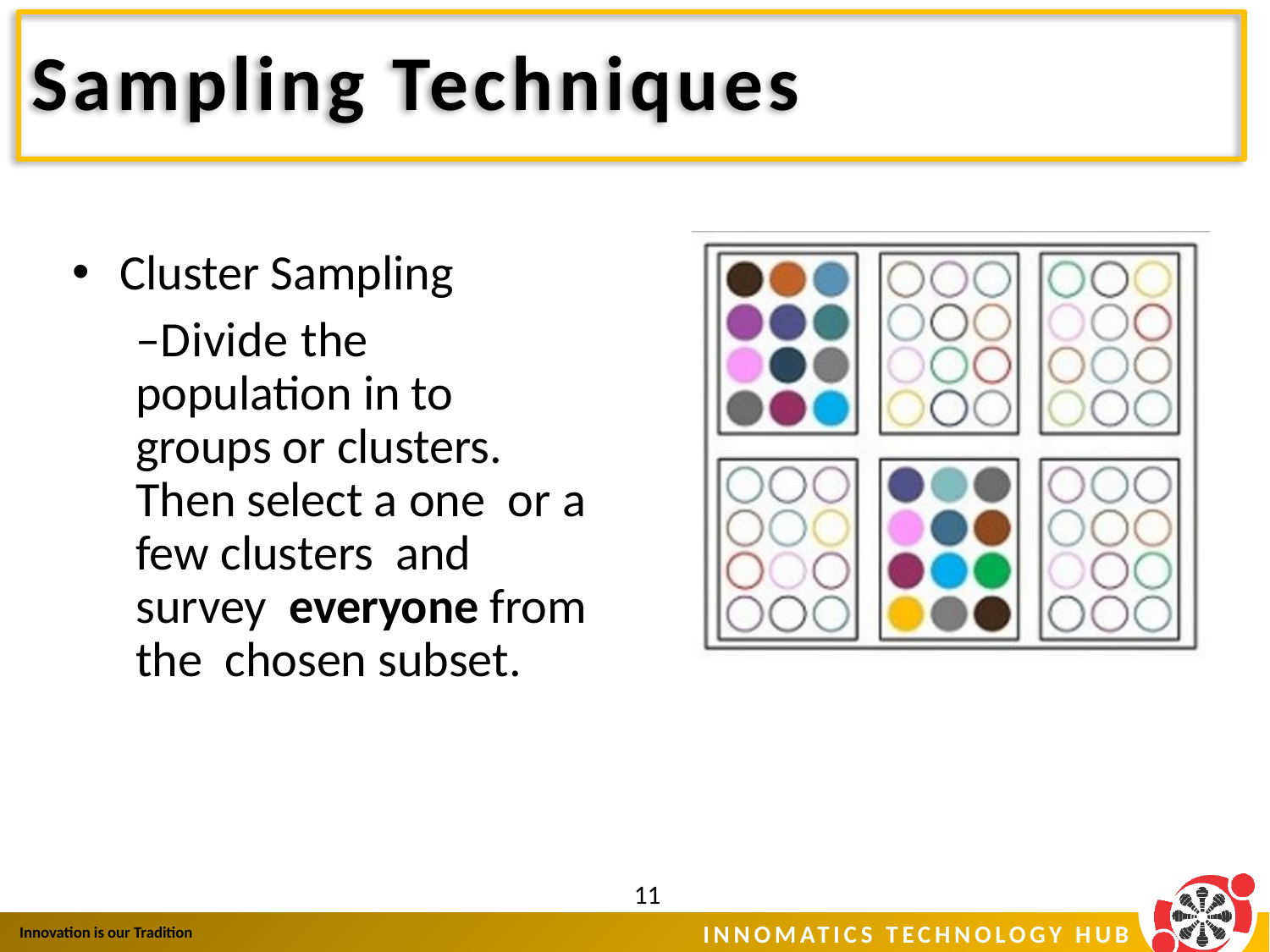

# Sampling Techniques
Cluster Sampling
–Divide the  population in to  groups or clusters.  Then select a one  or a few clusters  and survey  everyone from the  chosen subset.